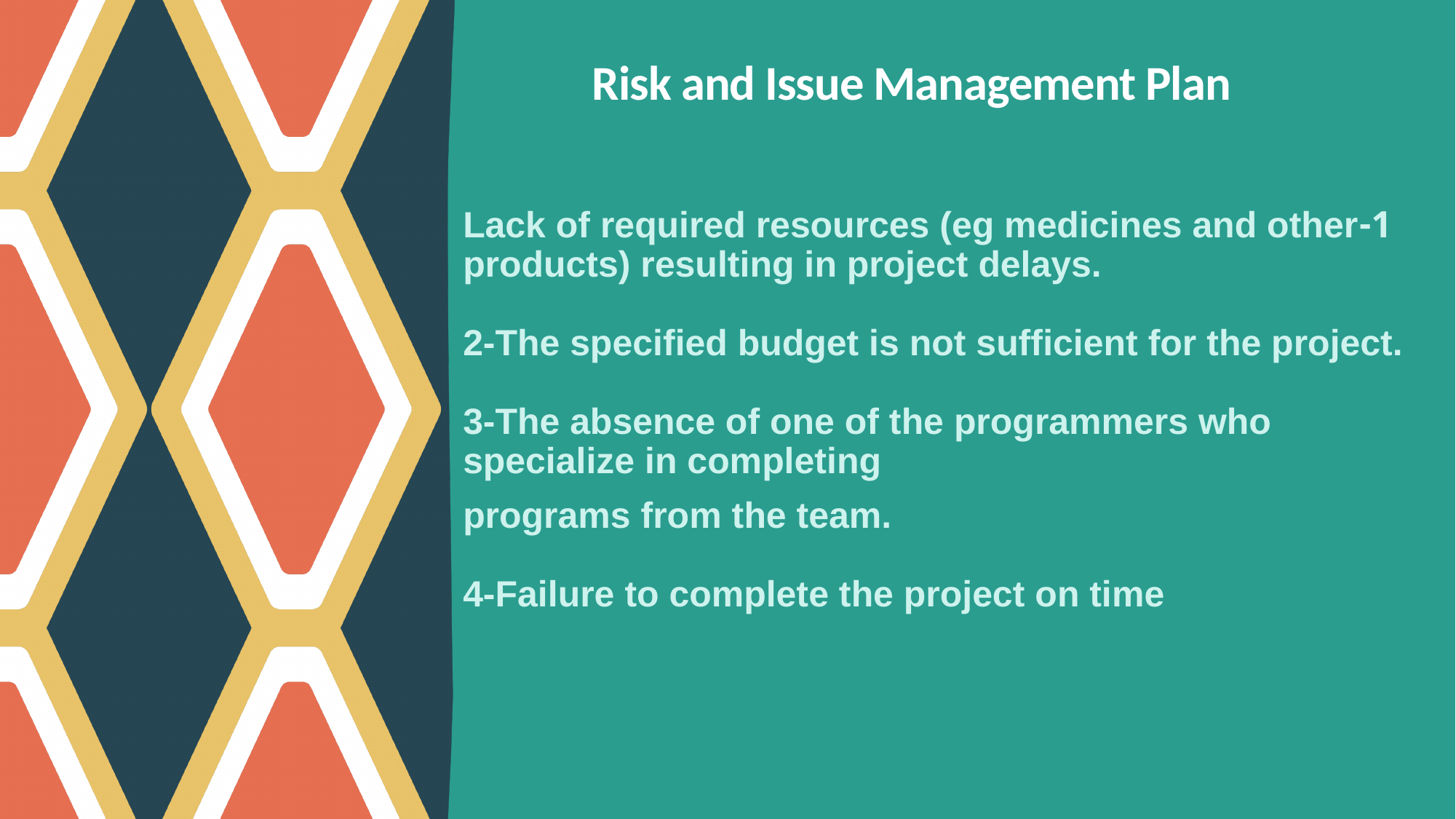

# Risk and Issue Management Plan
1-Lack of required resources (eg medicines and other products) resulting in project delays.
2-The specified budget is not sufficient for the project.
3-The absence of one of the programmers who specialize in completing
 programs from the team.
4-Failure to complete the project on time